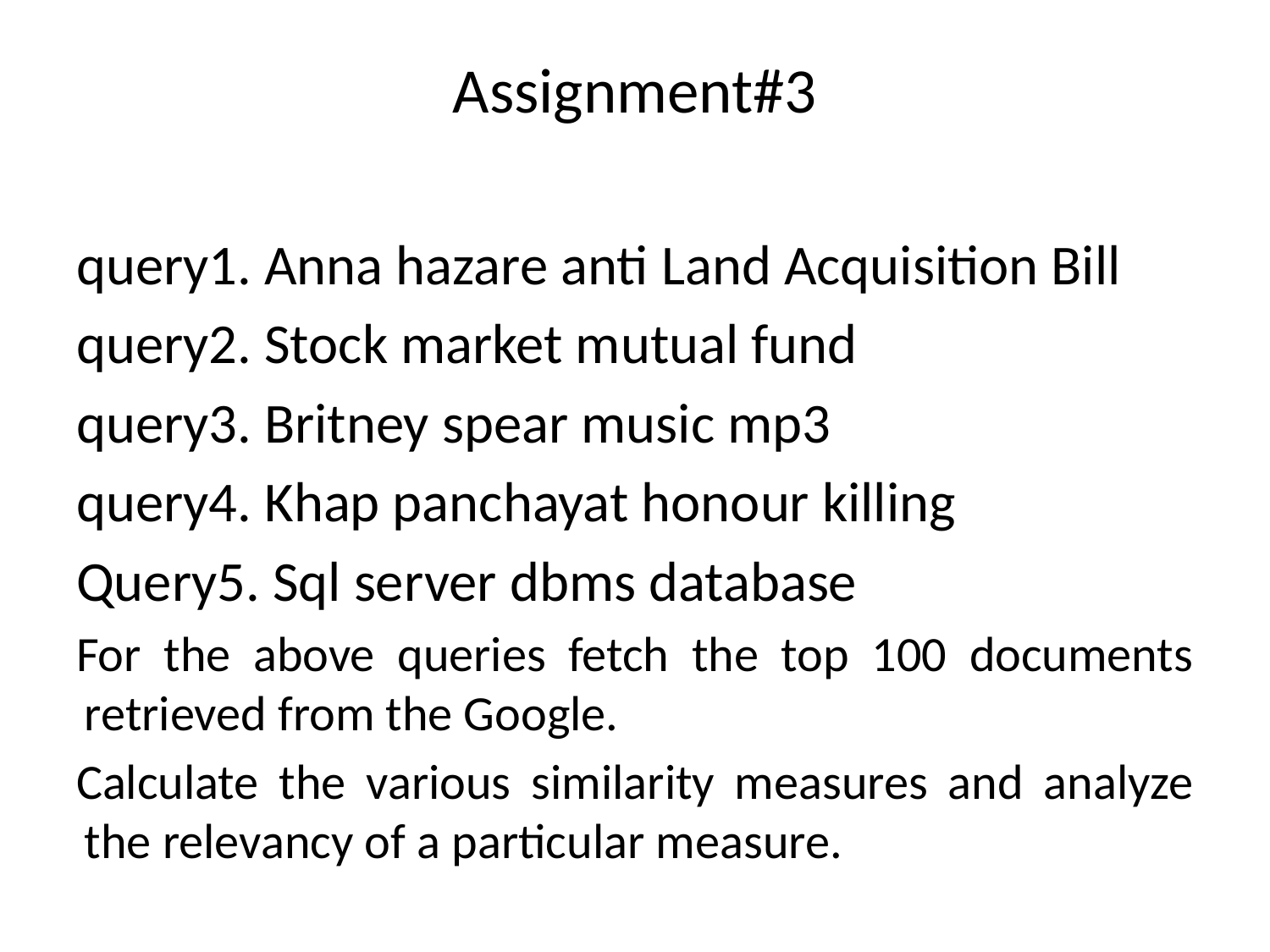

# Assignment#3
query1. Anna hazare anti Land Acquisition Bill
query2. Stock market mutual fund
query3. Britney spear music mp3
query4. Khap panchayat honour killing
Query5. Sql server dbms database
For the above queries fetch the top 100 documents retrieved from the Google.
Calculate the various similarity measures and analyze the relevancy of a particular measure.